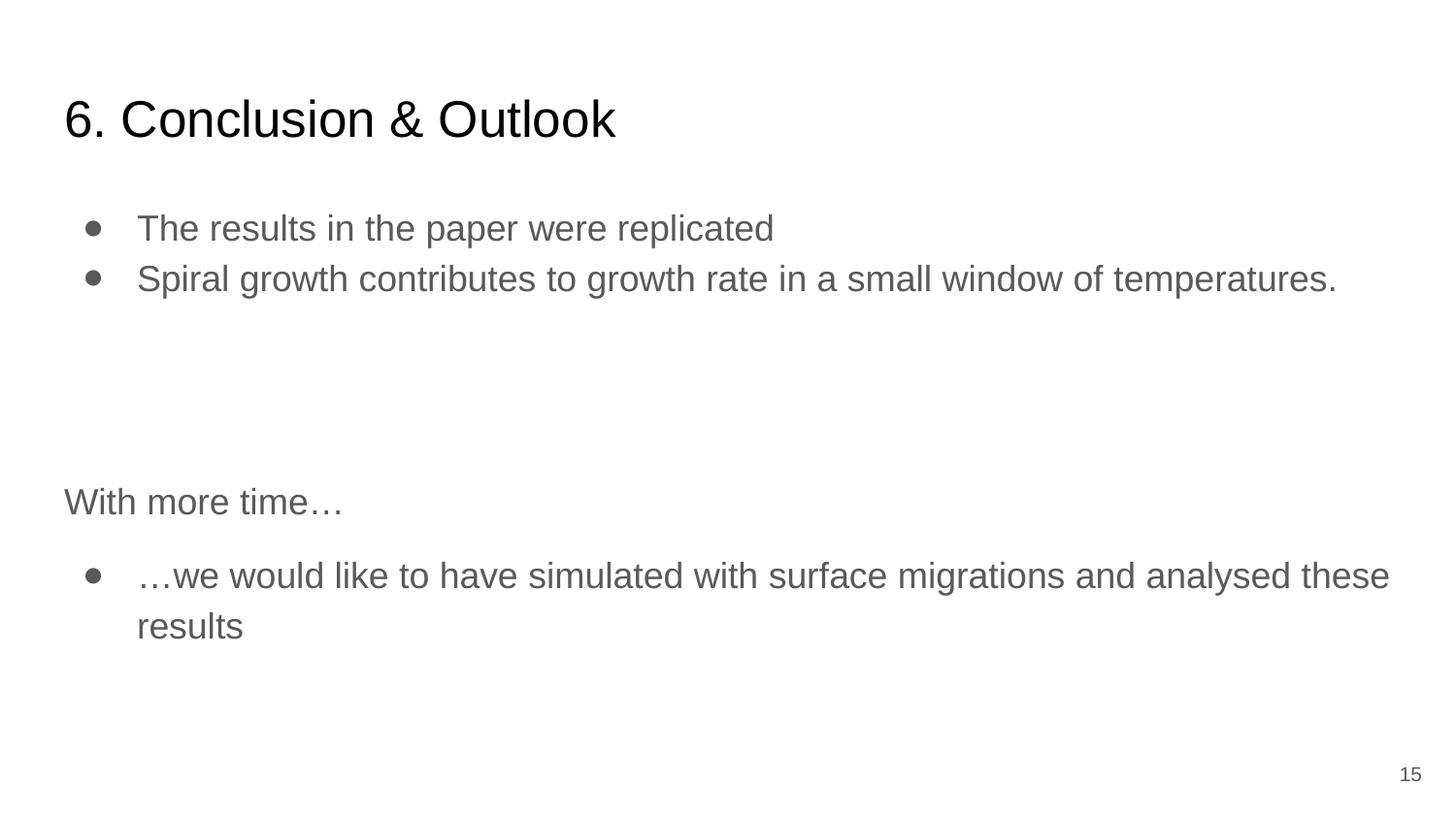

# 6. Conclusion & Outlook
The results in the paper were replicated
Spiral growth contributes to growth rate in a small window of temperatures.

With more time…
…we would like to have simulated with surface migrations and analysed these results
15